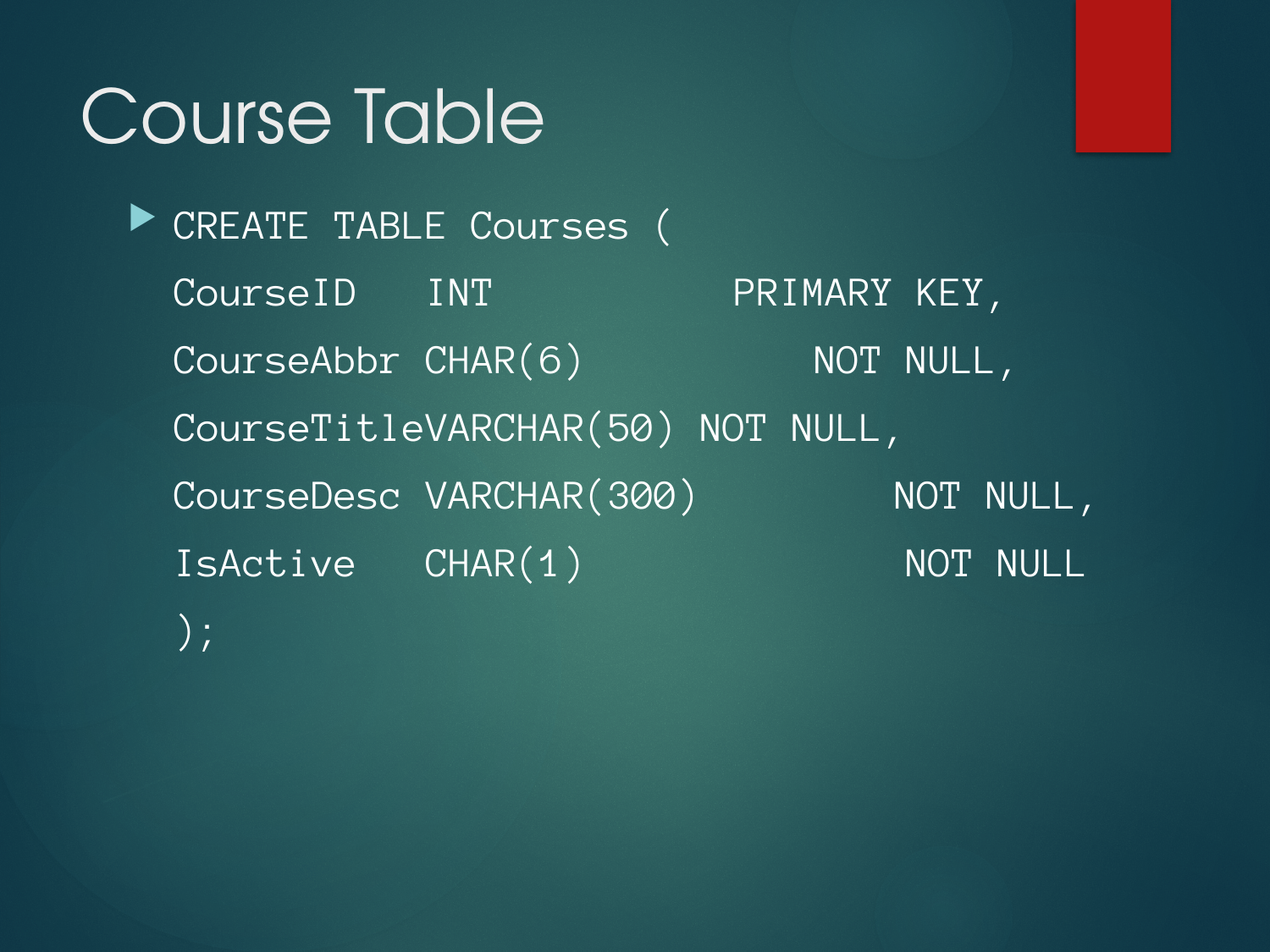

# Course Table
CREATE TABLE Courses (
		CourseID	INT			        PRIMARY KEY,
		CourseAbbr	CHAR(6)		      NOT NULL,
		CourseTitle	VARCHAR(50)	 NOT NULL,
		CourseDesc	VARCHAR(300)	    NOT NULL,
		IsActive	CHAR(1)		          NOT NULL
	);